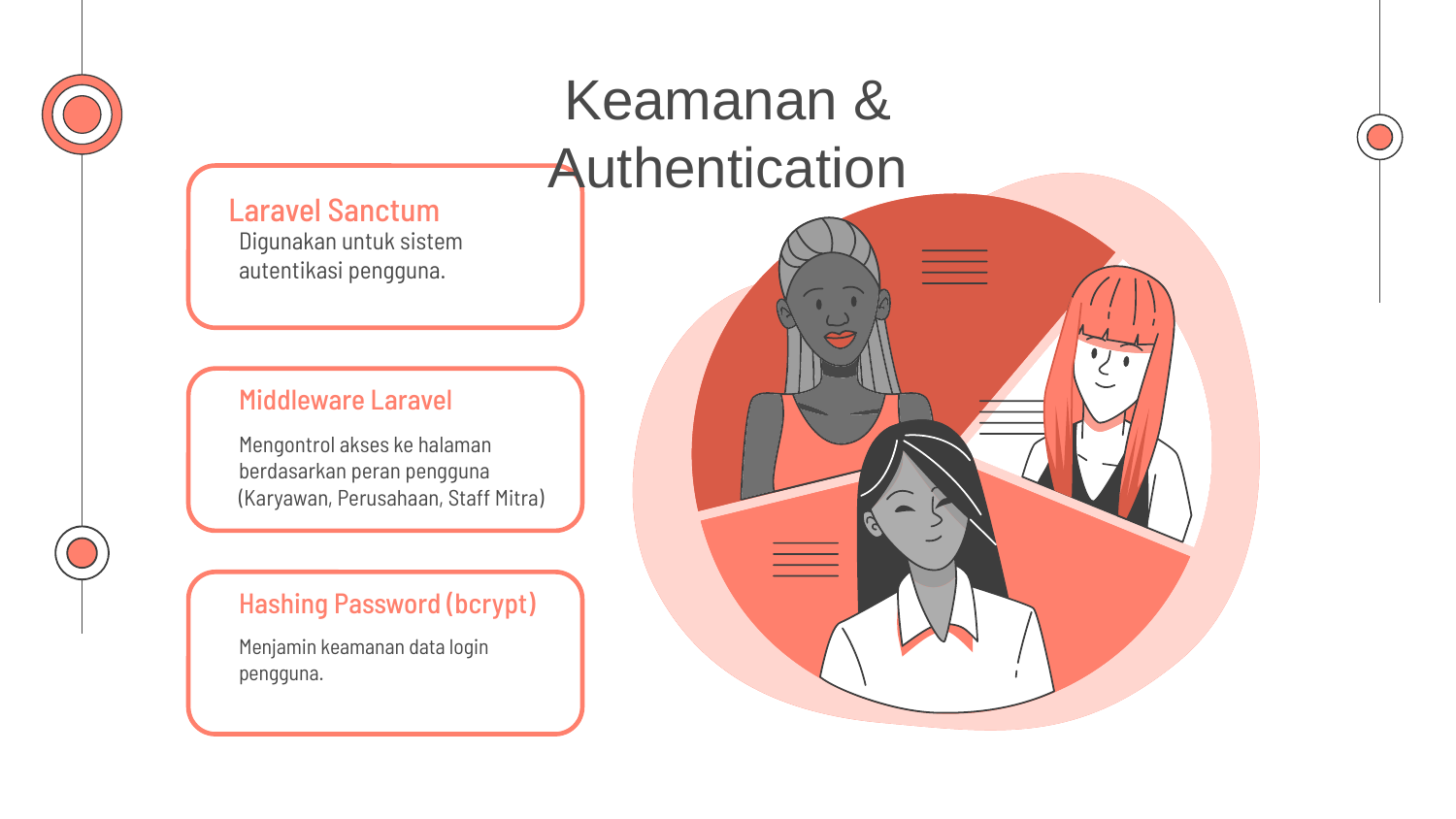

# Keamanan & Authentication

Laravel Sanctum
Digunakan untuk sistem autentikasi pengguna.
Middleware Laravel

Mengontrol akses ke halaman berdasarkan peran pengguna (Karyawan, Perusahaan, Staff Mitra)
Hashing Password (bcrypt)

Menjamin keamanan data login pengguna.